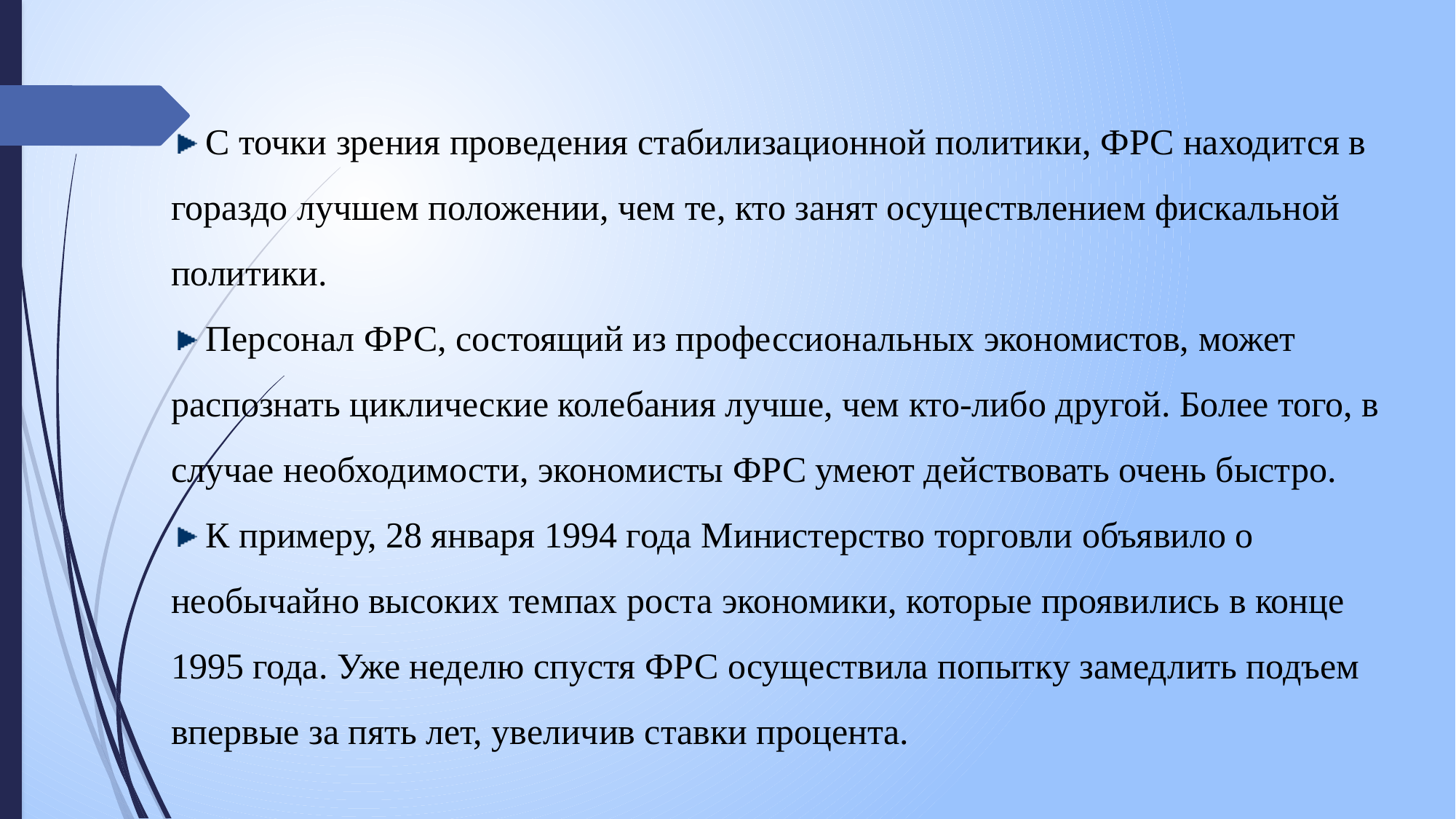

С точки зрения проведения стабилизационной политики, ФРС находится в гораздо лучшем положении, чем те, кто занят осуществлением фискальной политики.
 Персонал ФРС, состоящий из профессиональных экономистов, может распознать циклические колебания лучше, чем кто-либо другой. Более того, в случае необходимости, экономисты ФРС умеют действовать очень быстро.
 К примеру, 28 января 1994 года Министерство торговли объявило о необычайно высоких темпах роста экономики, которые проявились в конце 1995 года. Уже неделю спустя ФРС осуществила попытку замедлить подъем впервые за пять лет, увеличив ставки процента.